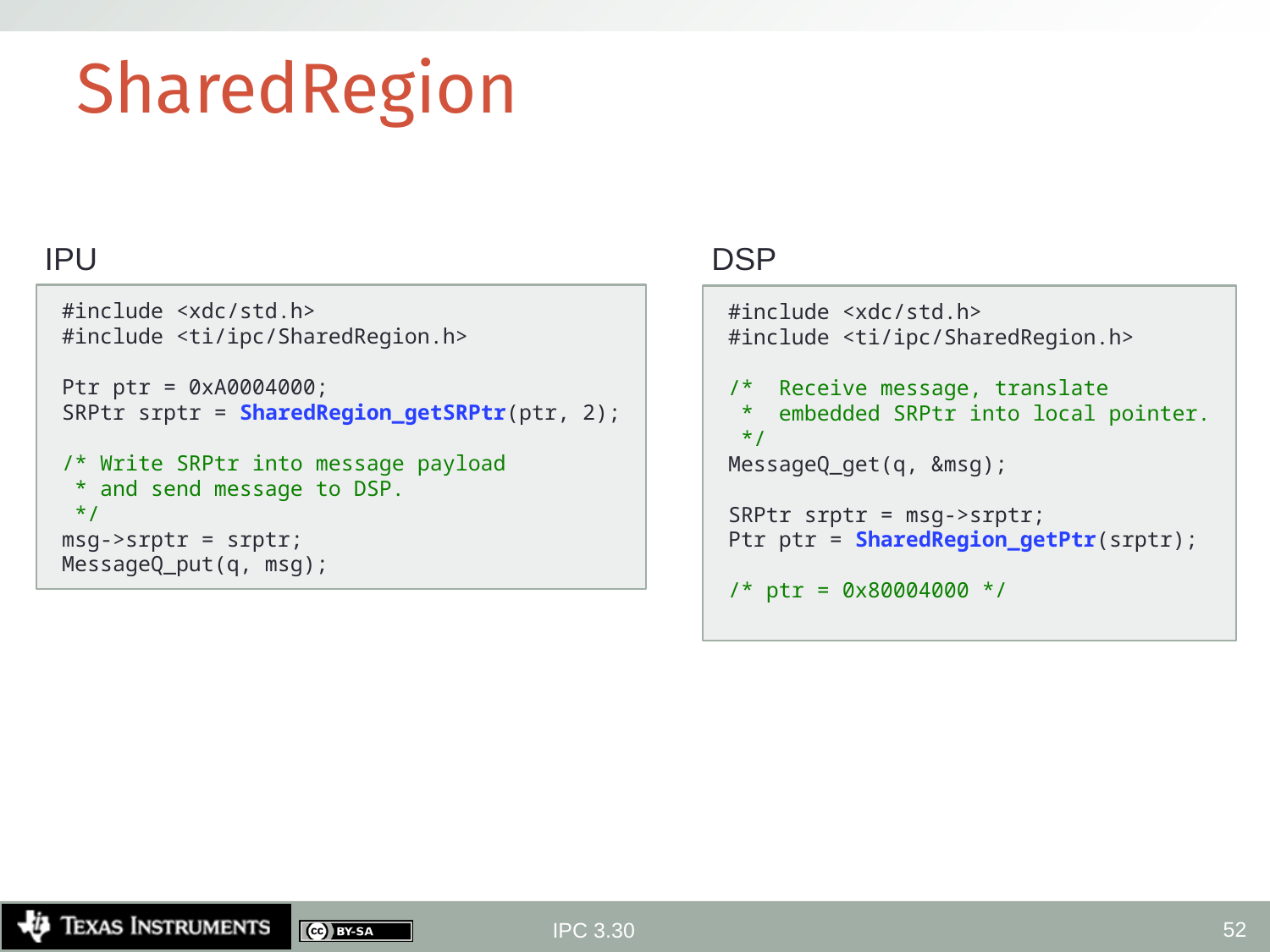

# SharedRegion
IPU
DSP
#include <xdc/std.h>
#include <ti/ipc/SharedRegion.h>

Ptr ptr = 0xA0004000;
SRPtr srptr = SharedRegion_getSRPtr(ptr, 2);

/* Write SRPtr into message payload
 * and send message to DSP.
 */
msg->srptr = srptr;
MessageQ_put(q, msg);
#include <xdc/std.h>
#include <ti/ipc/SharedRegion.h>

/*  Receive message, translate
 *  embedded SRPtr into local pointer.
 */
MessageQ_get(q, &msg);

SRPtr srptr = msg->srptr;
Ptr ptr = SharedRegion_getPtr(srptr);

/* ptr = 0x80004000 */

52
IPC 3.30